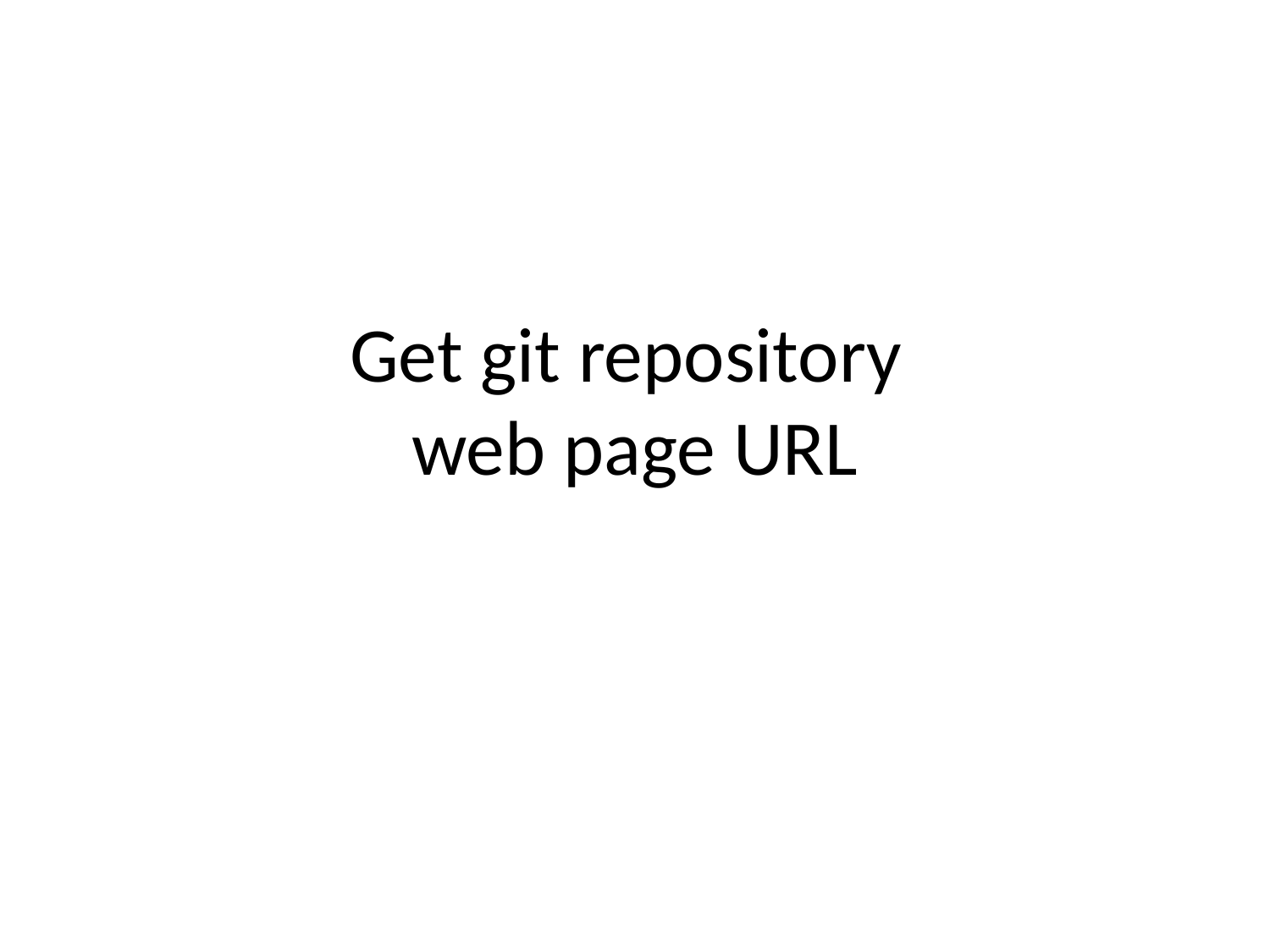

# Get git repository web page URL